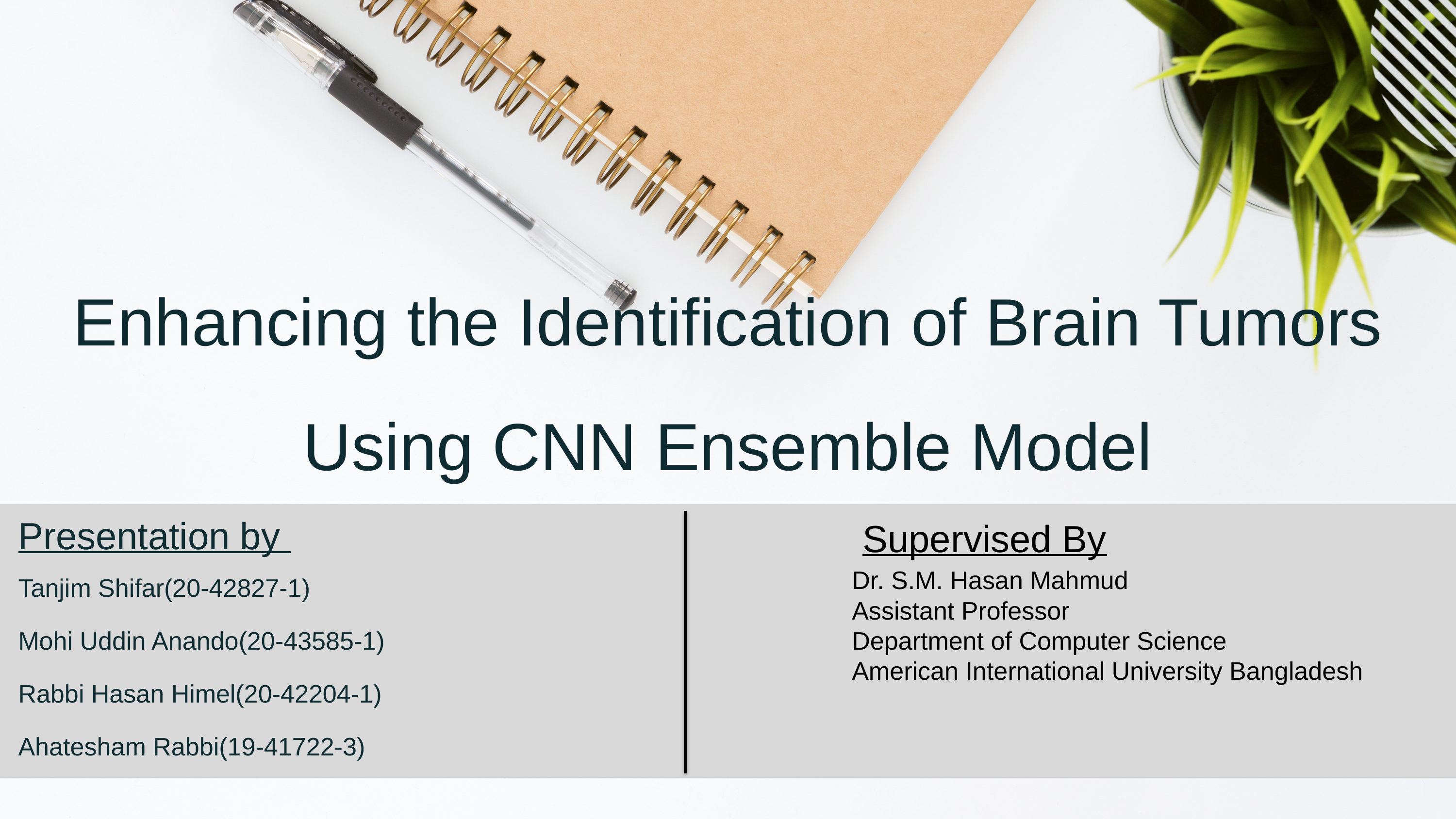

Enhancing the Identification of Brain Tumors Using CNN Ensemble Model

Presentation by
Supervised By
Tanjim Shifar(20-42827-1)
Mohi Uddin Anando(20-43585-1)
Rabbi Hasan Himel(20-42204-1)
Ahatesham Rabbi(19-41722-3)
Dr. S.M. Hasan Mahmud
Assistant Professor
Department of Computer Science
American International University Bangladesh